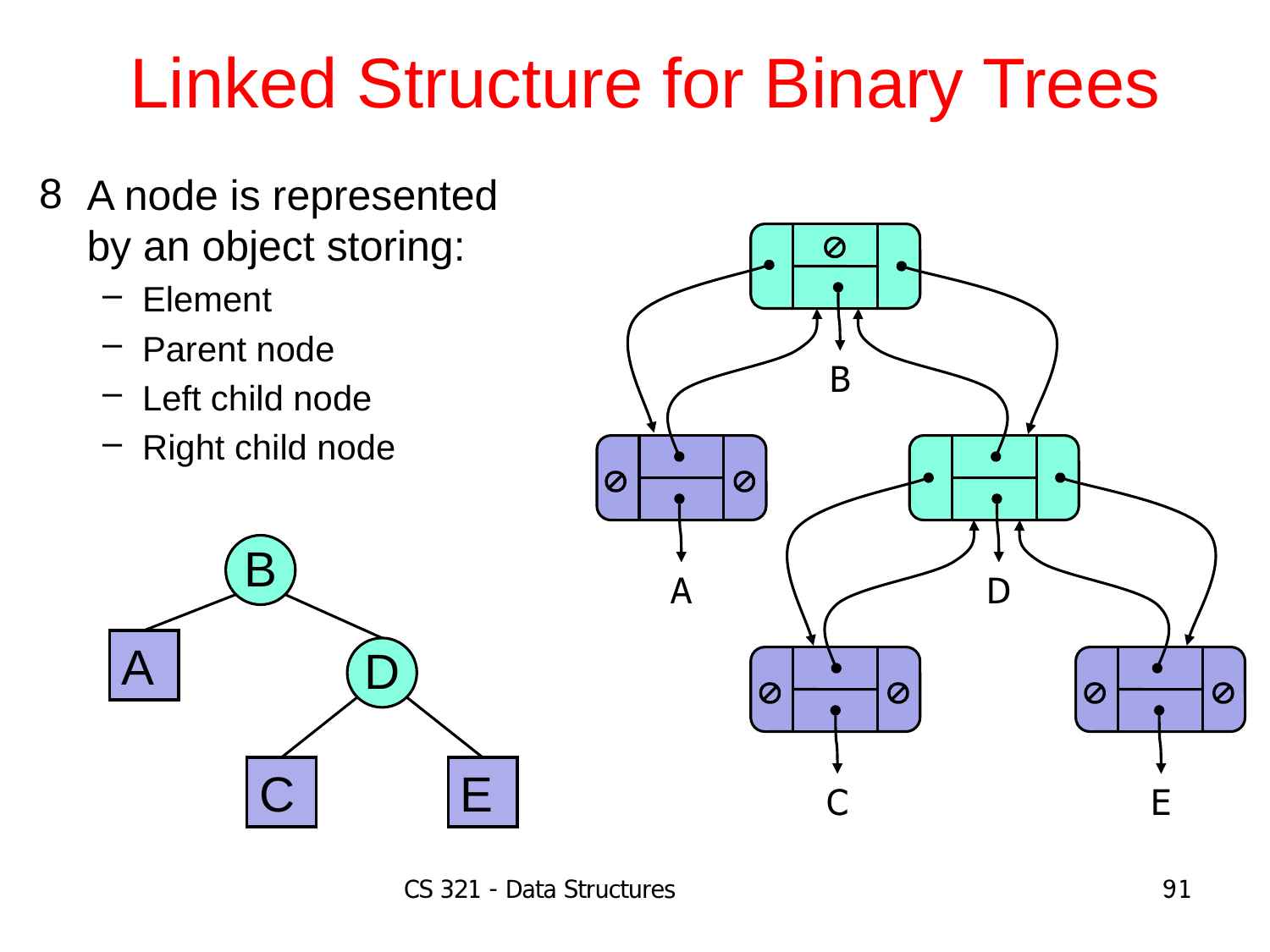

# Linked Structure for Binary Trees
A node is represented by an object storing:
Element
Parent node
Left child node
Right child node
∅

B

∅

A
D

∅
∅
∅
∅
C
E
∅
B
A
D
C
E
CS 321 - Data Structures
91